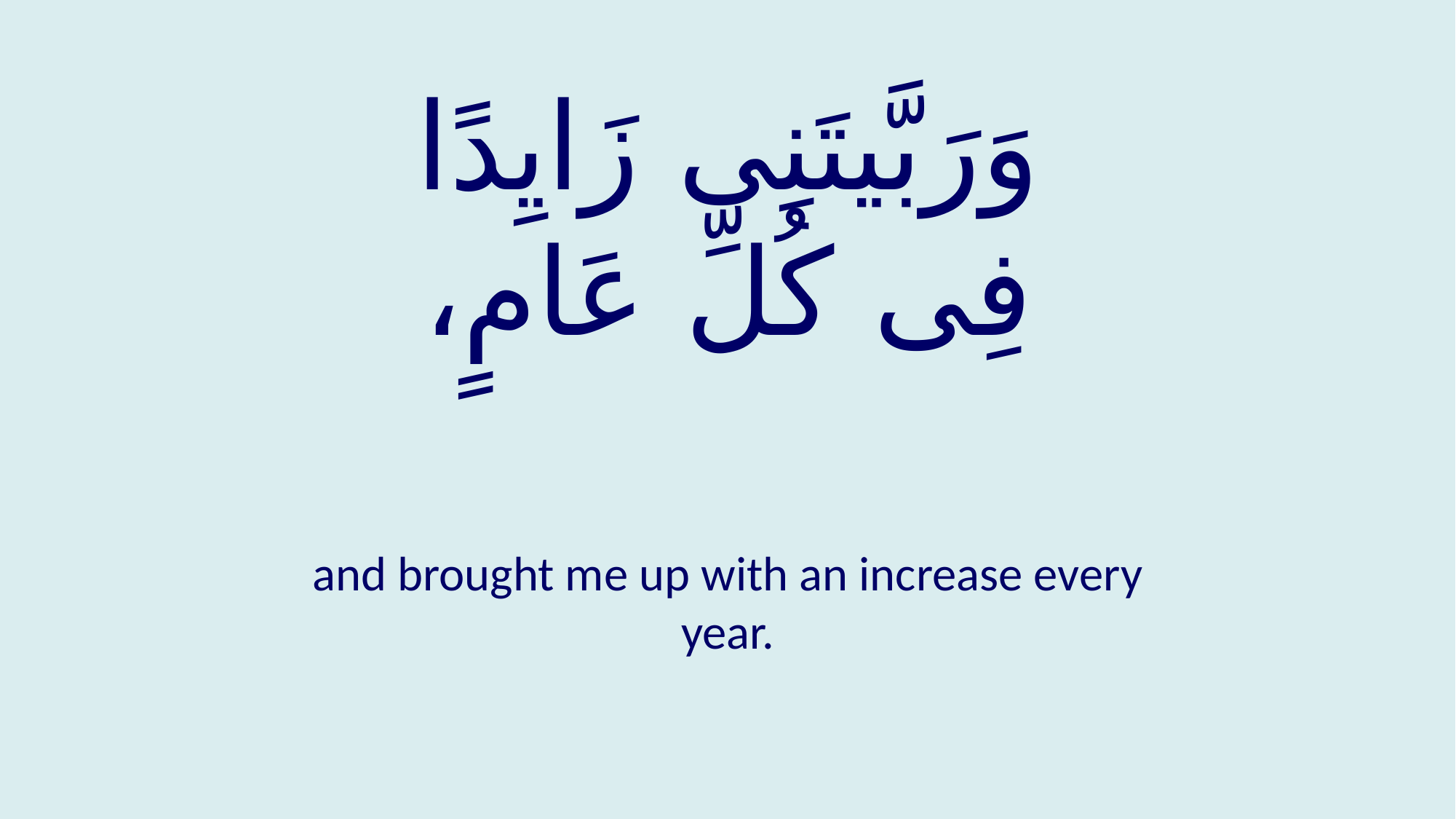

# وَرَبَّیتَنِی زَايِدًا فِی كُلِّ عَامٍ،
and brought me up with an increase every year.